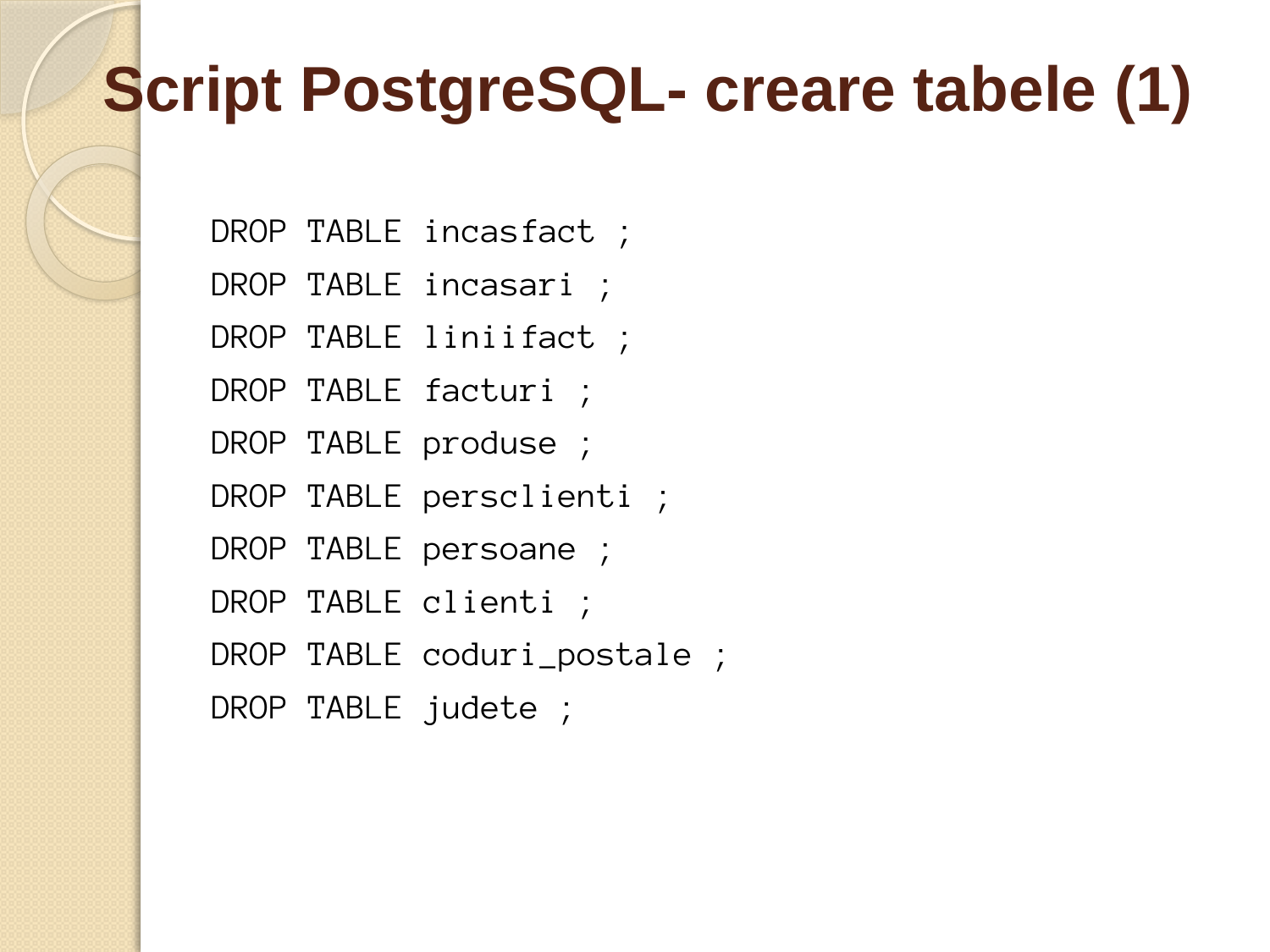

# Script PostgreSQL- creare tabele (1)
DROP TABLE incasfact ;
DROP TABLE incasari ;
DROP TABLE liniifact ;
DROP TABLE facturi ;
DROP TABLE produse ;
DROP TABLE persclienti ;
DROP TABLE persoane ;
DROP TABLE clienti ;
DROP TABLE coduri_postale ;
DROP TABLE judete ;